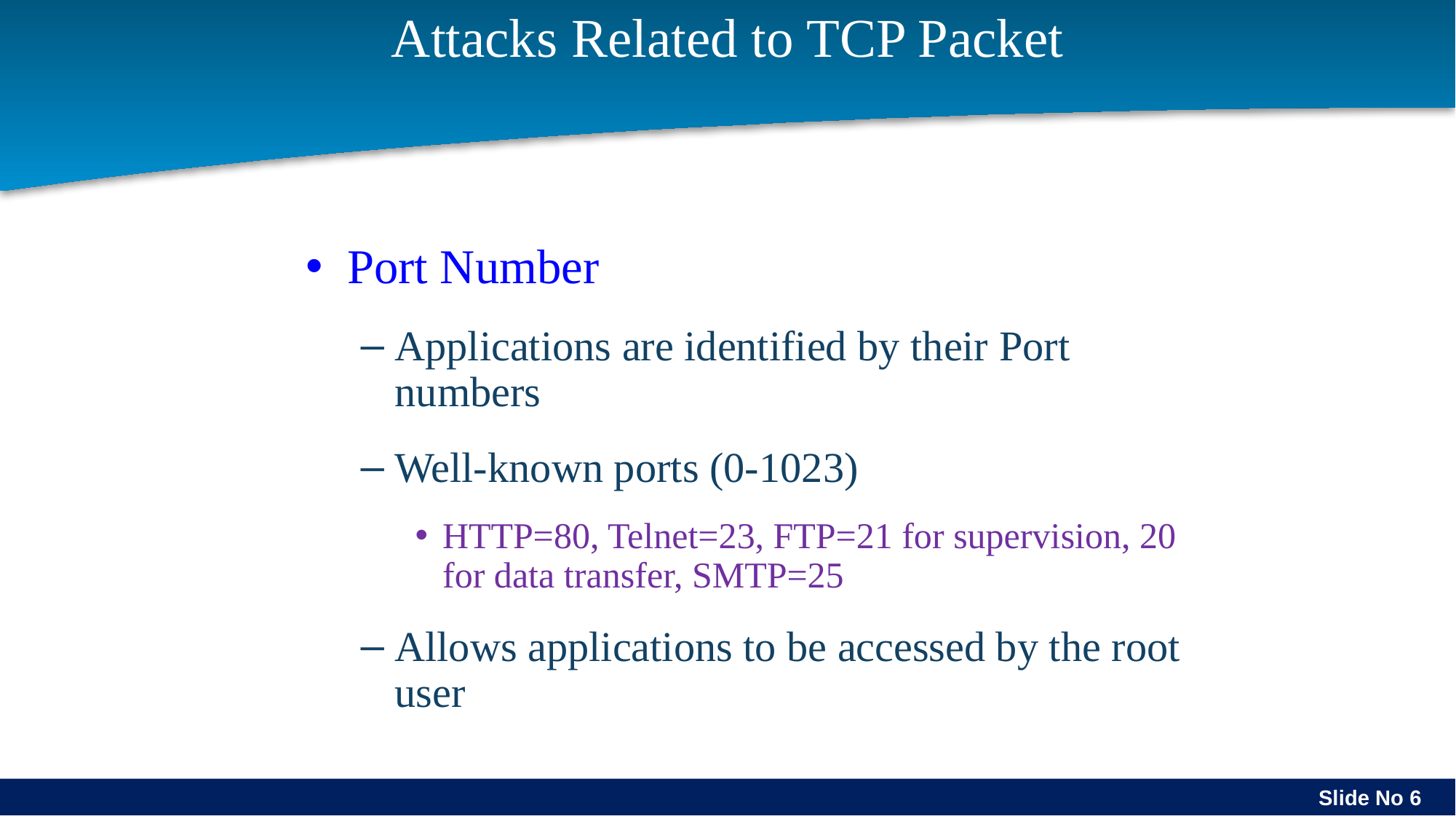

Trish Miller

# Attacks Related to TCP Packet
Port Number
Applications are identified by their Port numbers
Well-known ports (0-1023)
HTTP=80, Telnet=23, FTP=21 for supervision, 20 for data transfer, SMTP=25
Allows applications to be accessed by the root user